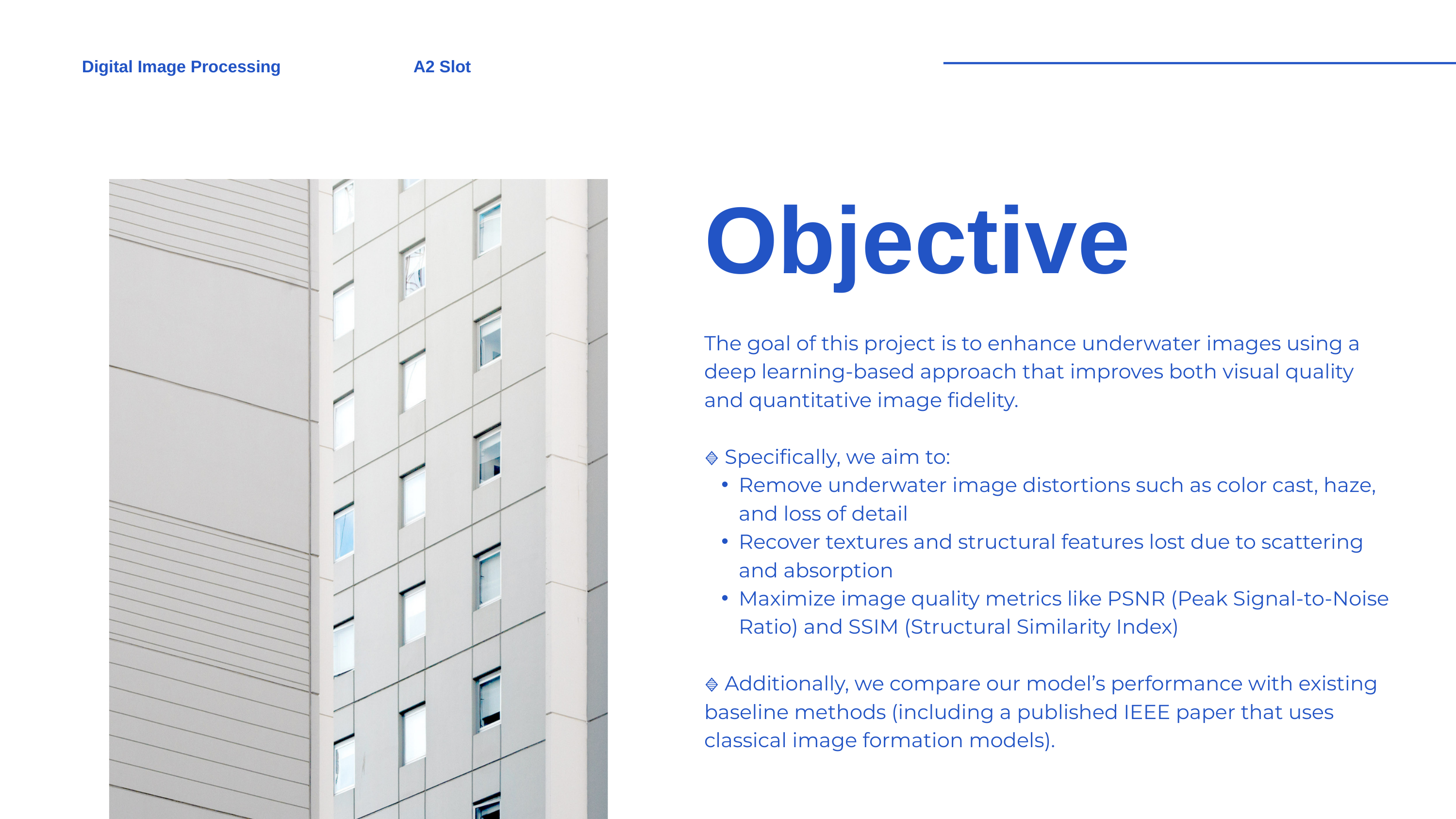

Digital Image Processing
A2 Slot

Objective
The goal of this project is to enhance underwater images using a deep learning-based approach that improves both visual quality and quantitative image fidelity.

🔹 Specifically, we aim to:
Remove underwater image distortions such as color cast, haze, and loss of detail
Recover textures and structural features lost due to scattering and absorption
Maximize image quality metrics like PSNR (Peak Signal-to-Noise Ratio) and SSIM (Structural Similarity Index)

🔹 Additionally, we compare our model’s performance with existing baseline methods (including a published IEEE paper that uses classical image formation models).